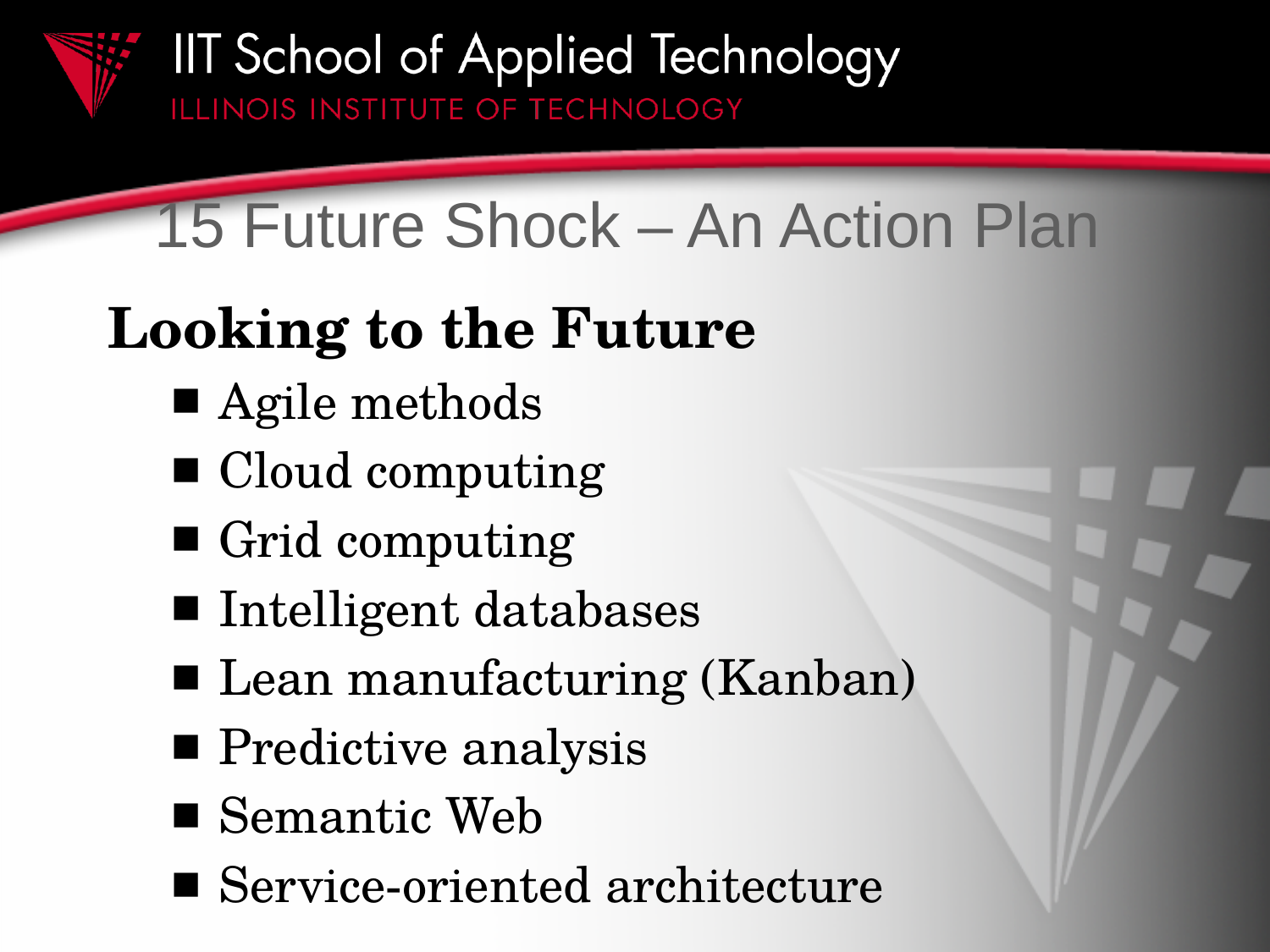

# 15 Future Shock – An Action Plan
Looking to the Future
Agile methods
Cloud computing
Grid computing
Intelligent databases
Lean manufacturing (Kanban)
Predictive analysis
Semantic Web
Service-oriented architecture